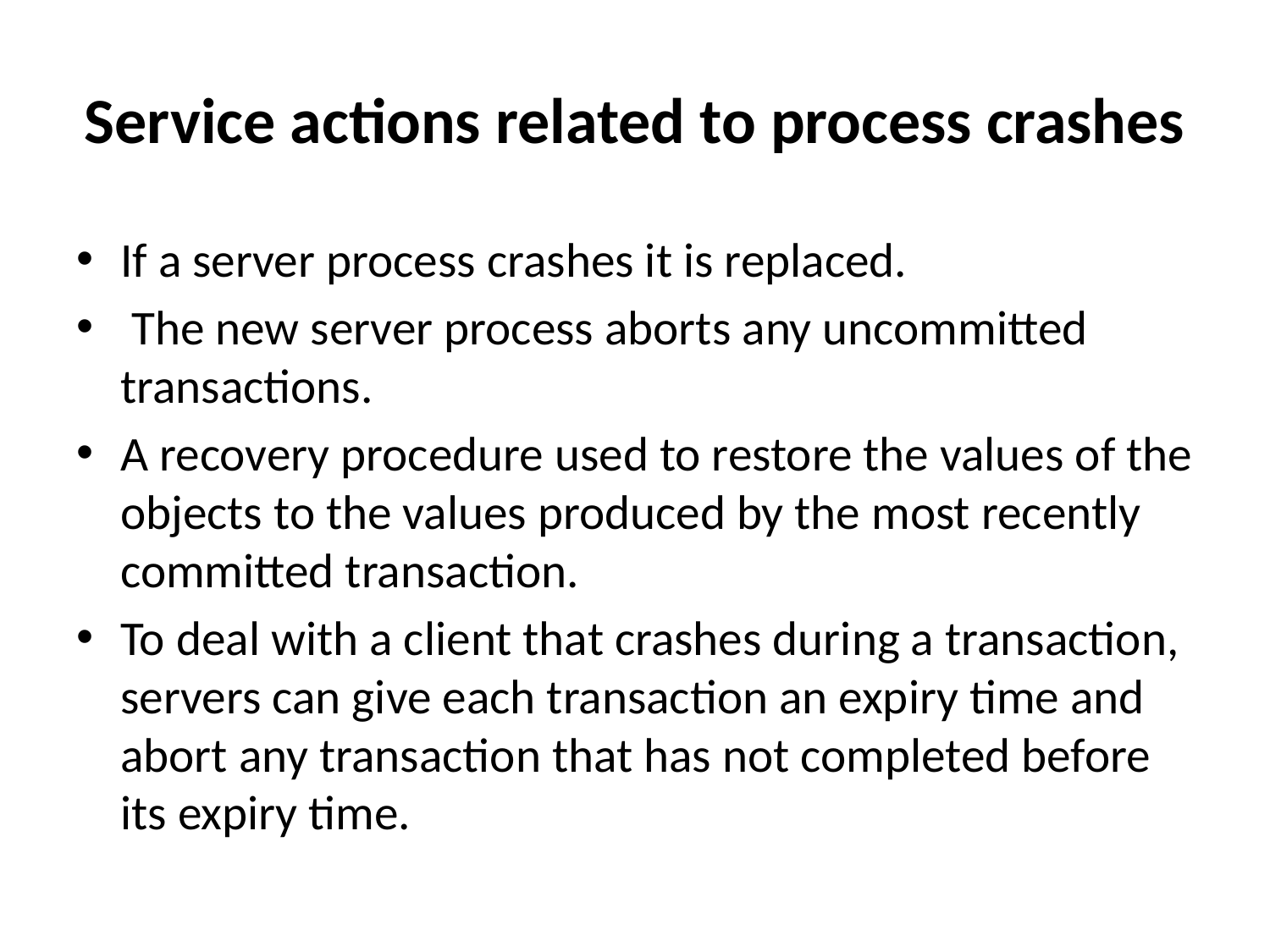

# Service actions related to process crashes
If a server process crashes it is replaced.
 The new server process aborts any uncommitted transactions.
A recovery procedure used to restore the values of the objects to the values produced by the most recently committed transaction.
To deal with a client that crashes during a transaction, servers can give each transaction an expiry time and abort any transaction that has not completed before its expiry time.